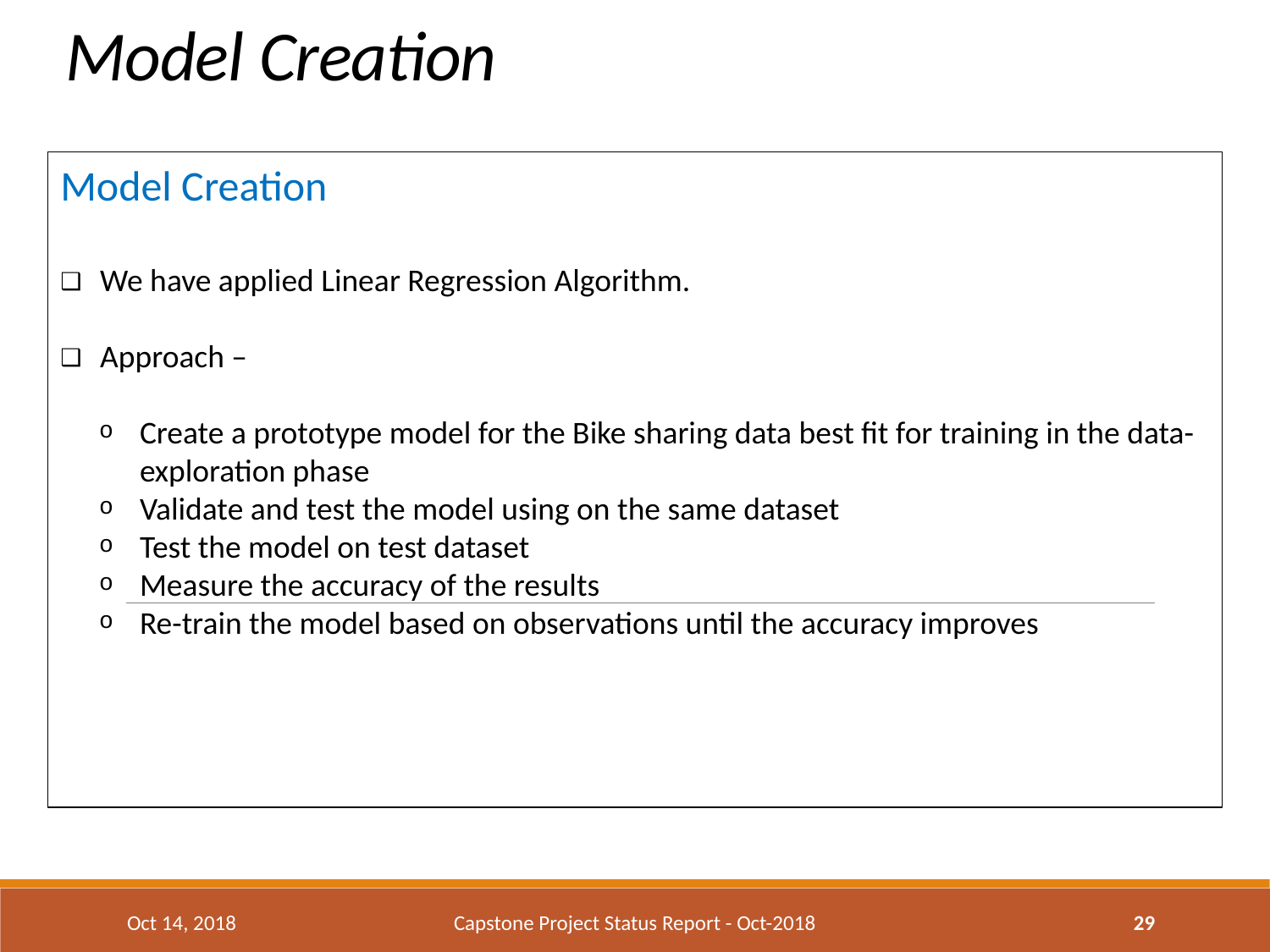

# Model Creation
Model Creation

We have applied Linear Regression Algorithm.

Approach –

Create a prototype model for the Bike sharing data best fit for training in the data-exploration phase
Validate and test the model using on the same dataset
Test the model on test dataset
Measure the accuracy of the results
Re-train the model based on observations until the accuracy improves

Oct 14, 2018
Capstone Project Status Report - Oct-2018
29